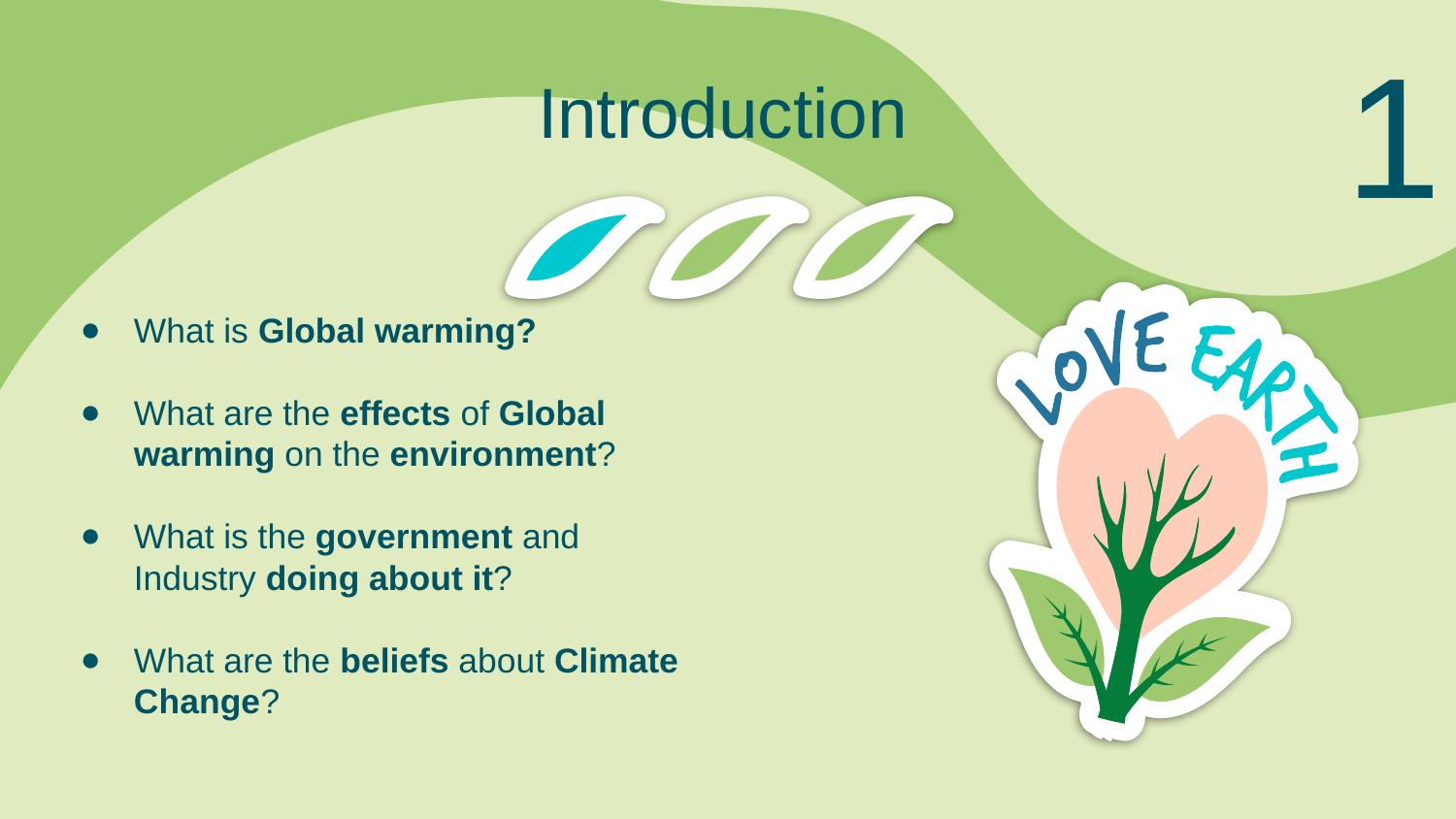

1
# Introduction

What is Global warming?

What are the effects of Global warming on the environment?

What is the government and Industry doing about it?

What are the beliefs about Climate Change?